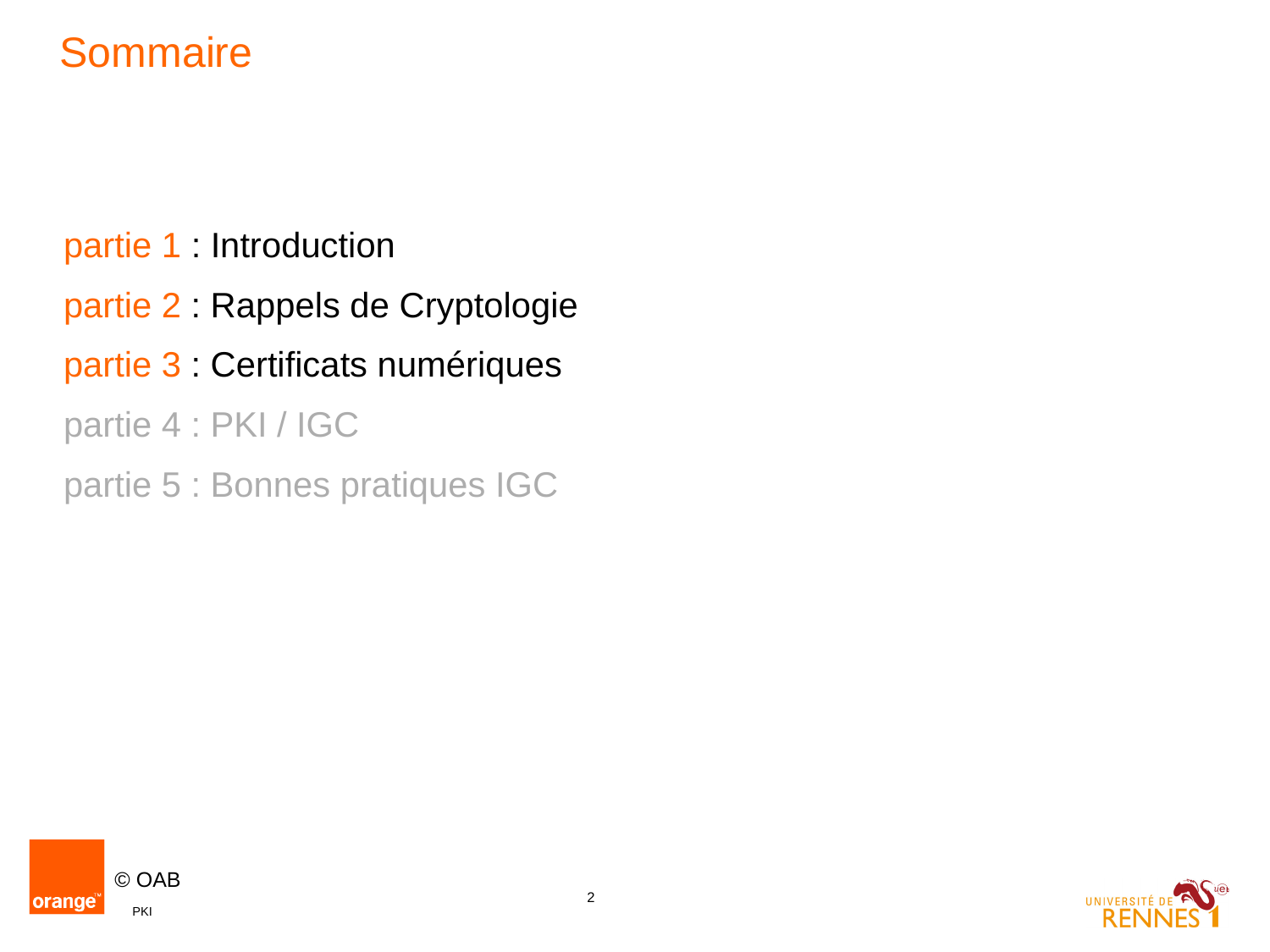

# Sommaire
partie 1 : Introduction
partie 2 : Rappels de Cryptologie
partie 3 : Certificats numériques
partie 4 : PKI / IGC
partie 5 : Bonnes pratiques IGC

PKI